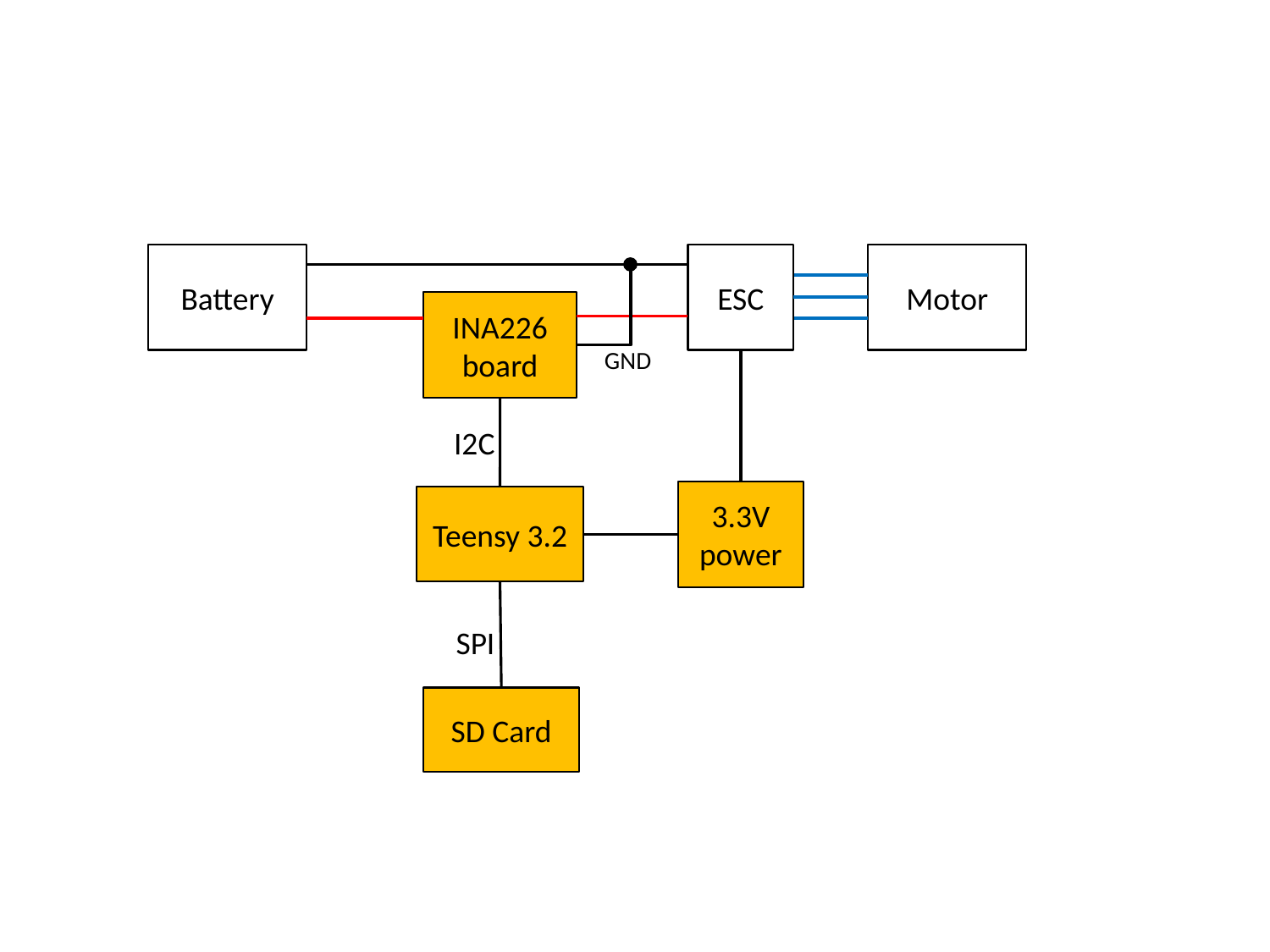

Battery
ESC
Motor

INA226 board
GND
I2C
3.3V power
Teensy 3.2
SPI
SD Card